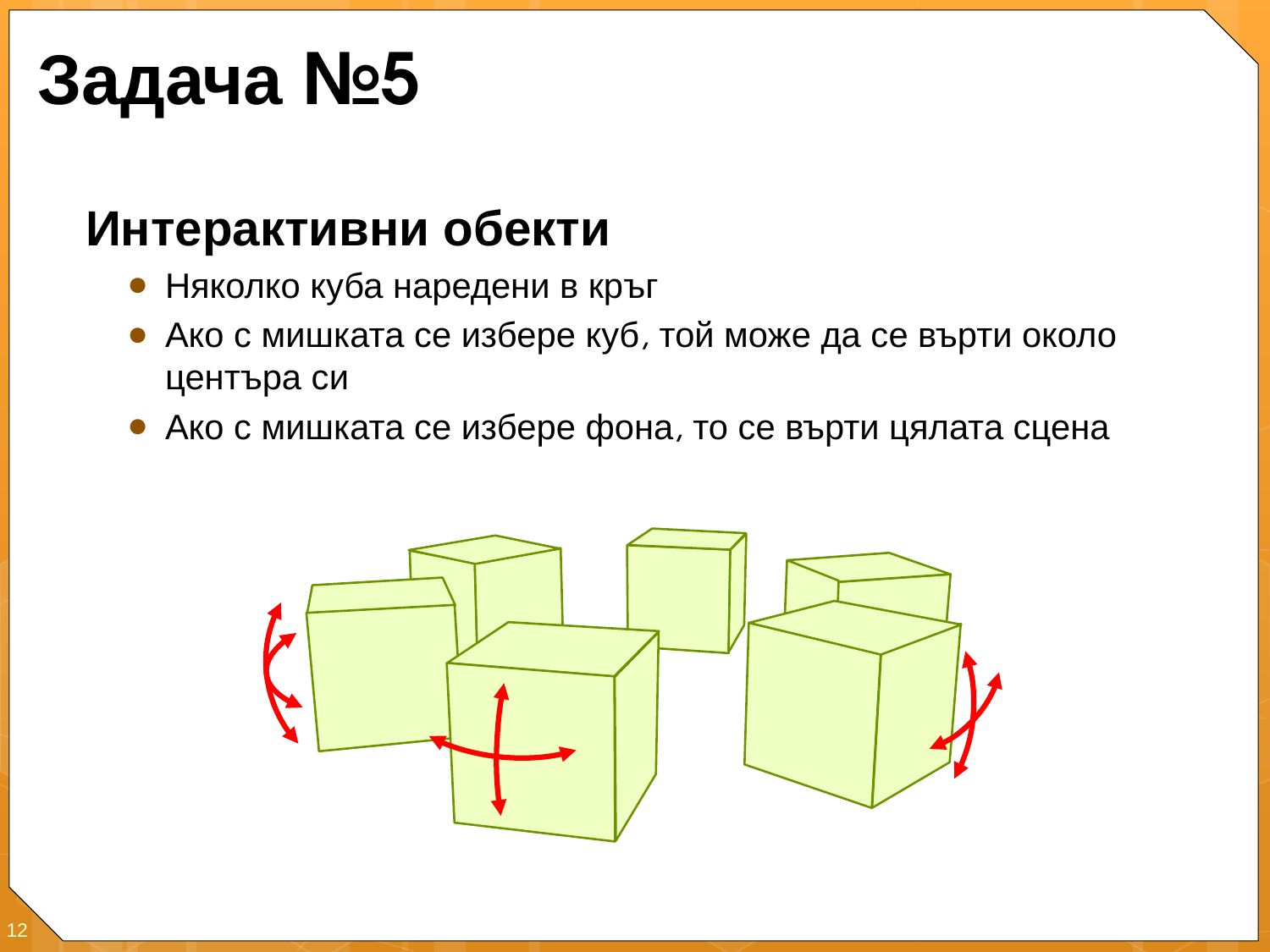

# Задача №5
Интерактивни обекти
Няколко куба наредени в кръг
Ако с мишката се избере куб, той може да се върти около центъра си
Ако с мишката се избере фона, то се върти цялата сцена